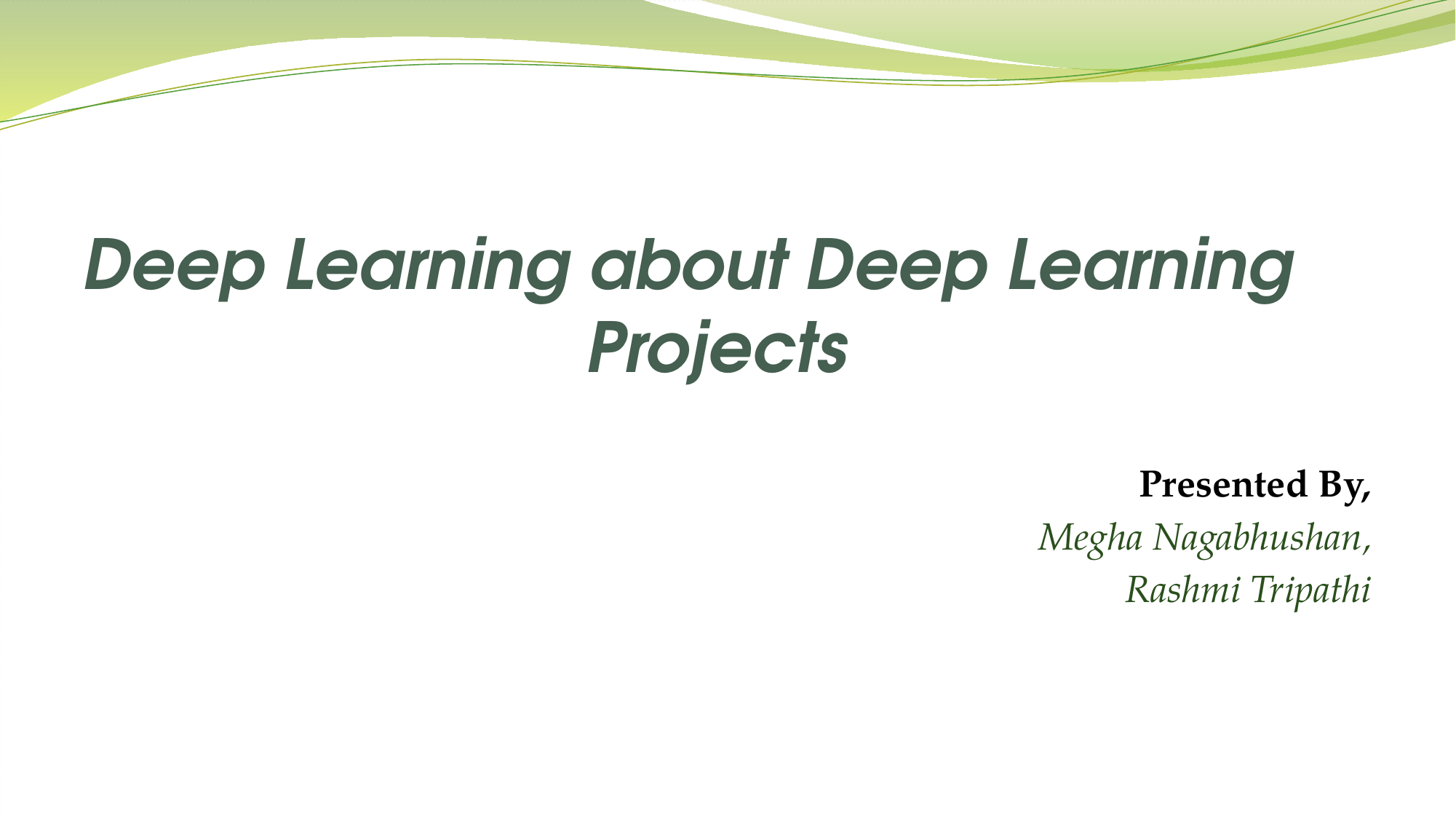

# Deep Learning about Deep Learning    Projects

Presented By,
Megha Nagabhushan,
Rashmi Tripathi